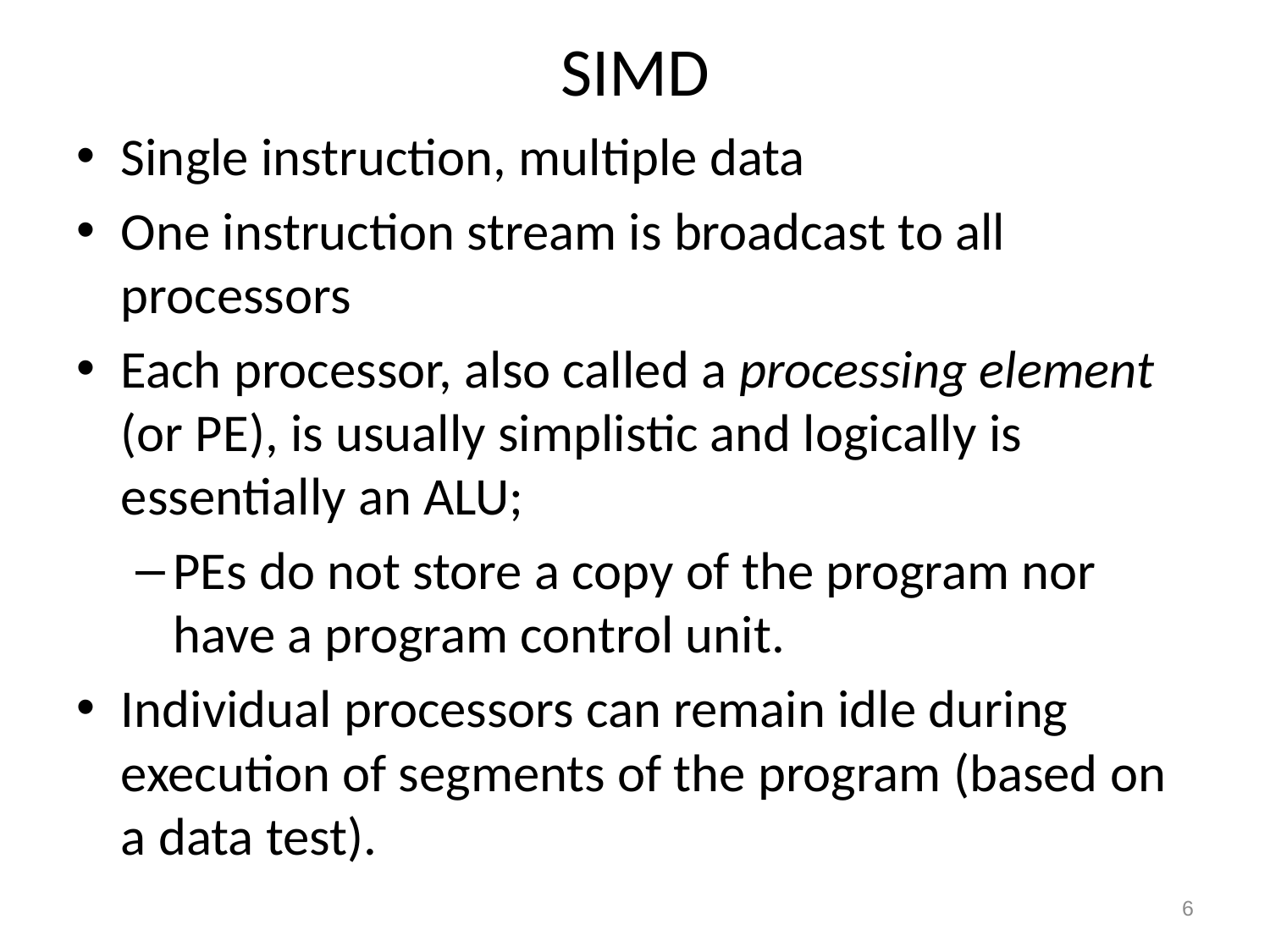

# SIMD
Single instruction, multiple data
One instruction stream is broadcast to all processors
Each processor, also called a processing element (or PE), is usually simplistic and logically is essentially an ALU;
PEs do not store a copy of the program nor have a program control unit.
Individual processors can remain idle during execution of segments of the program (based on a data test).
6